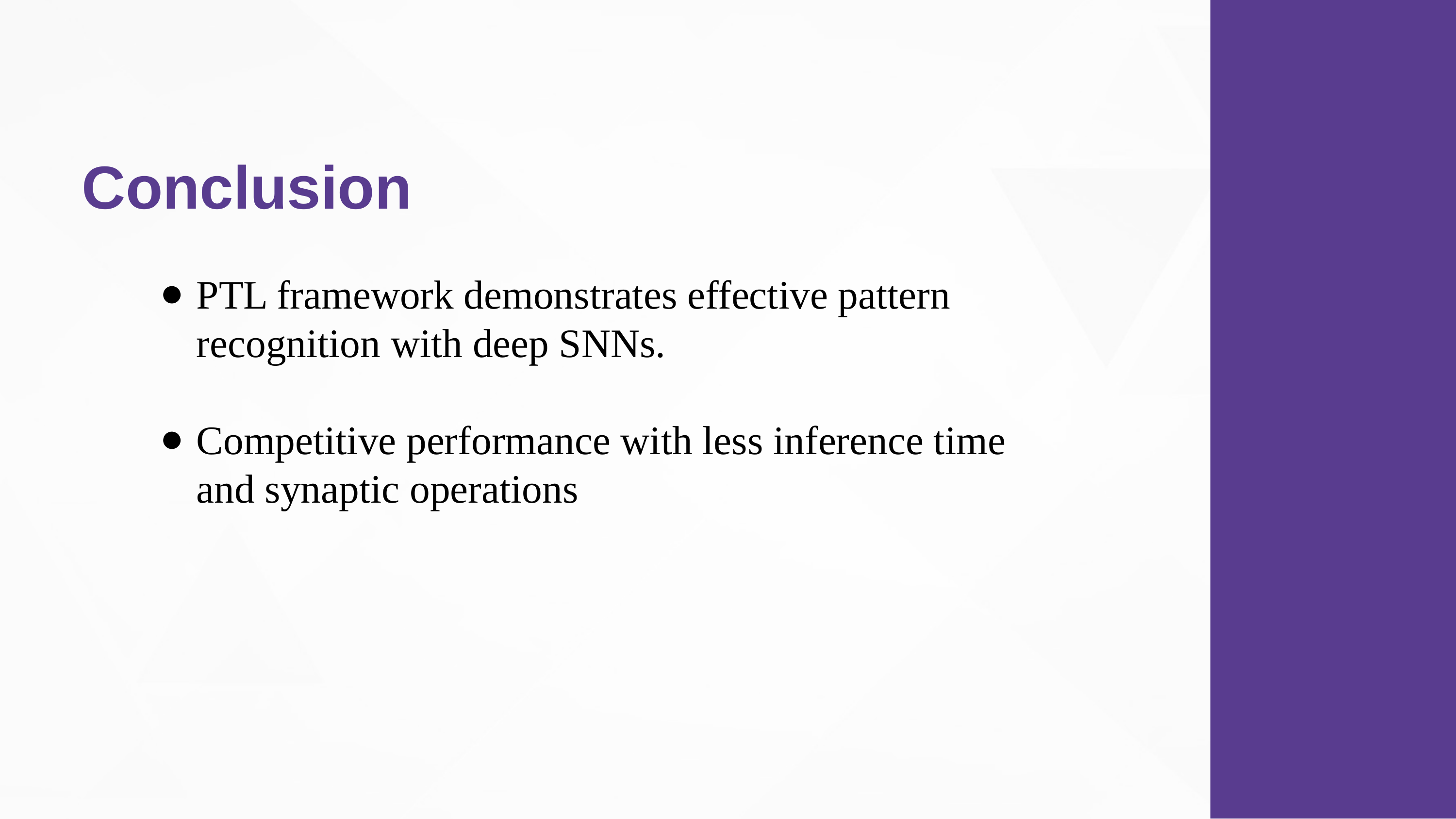

Conclusion
PTL framework demonstrates effective pattern recognition with deep SNNs.

Competitive performance with less inference time and synaptic operations